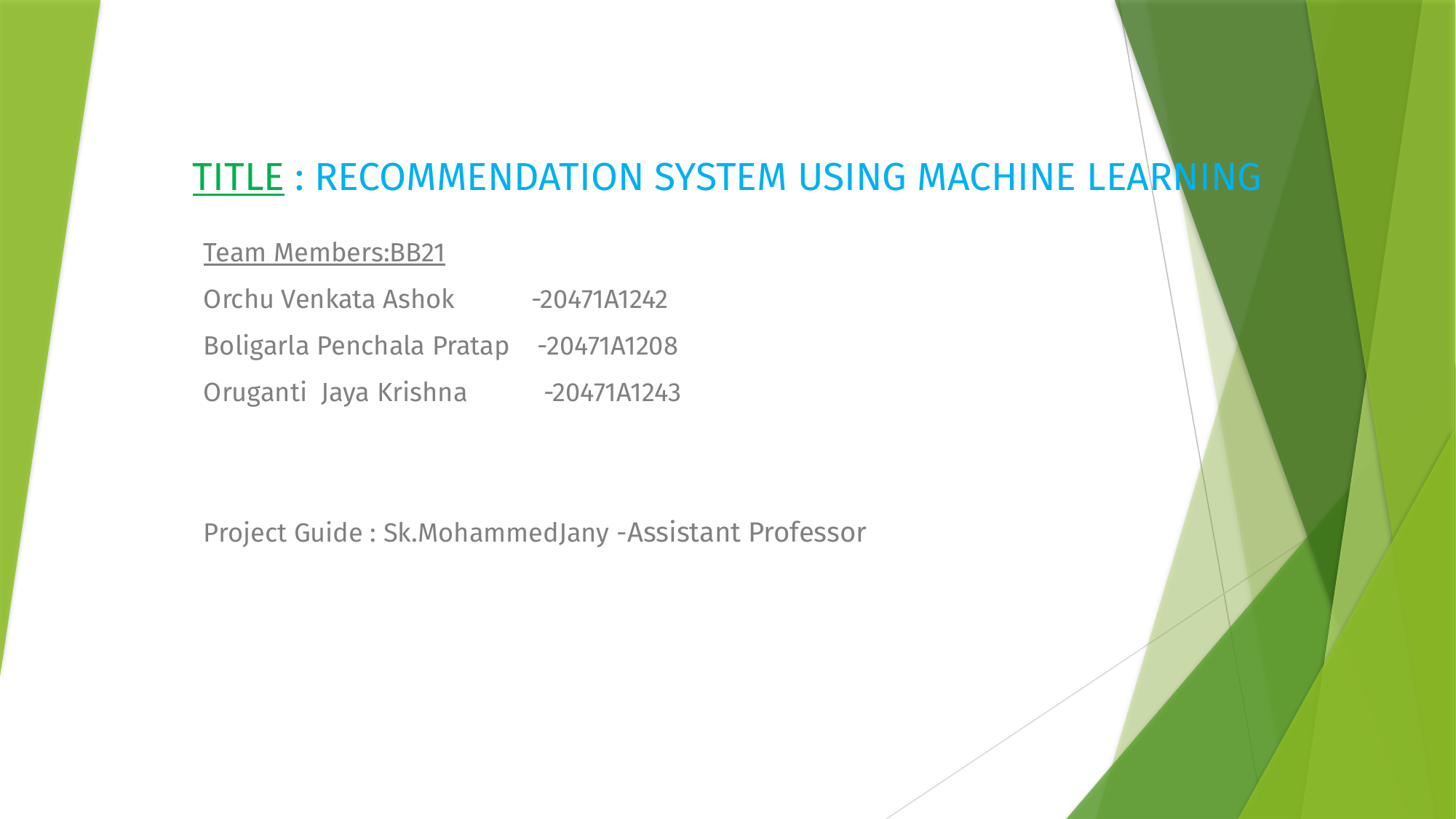

# TITLE : RECOMMENDATION SYSTEM USING MACHINE LEARNING
Team Members:BB21
Orchu Venkata Ashok           -20471A1242
Boligarla Penchala Pratap    -20471A1208
Oruganti  Jaya Krishna           -20471A1243

Project Guide : Sk.MohammedJany -Assistant Professor